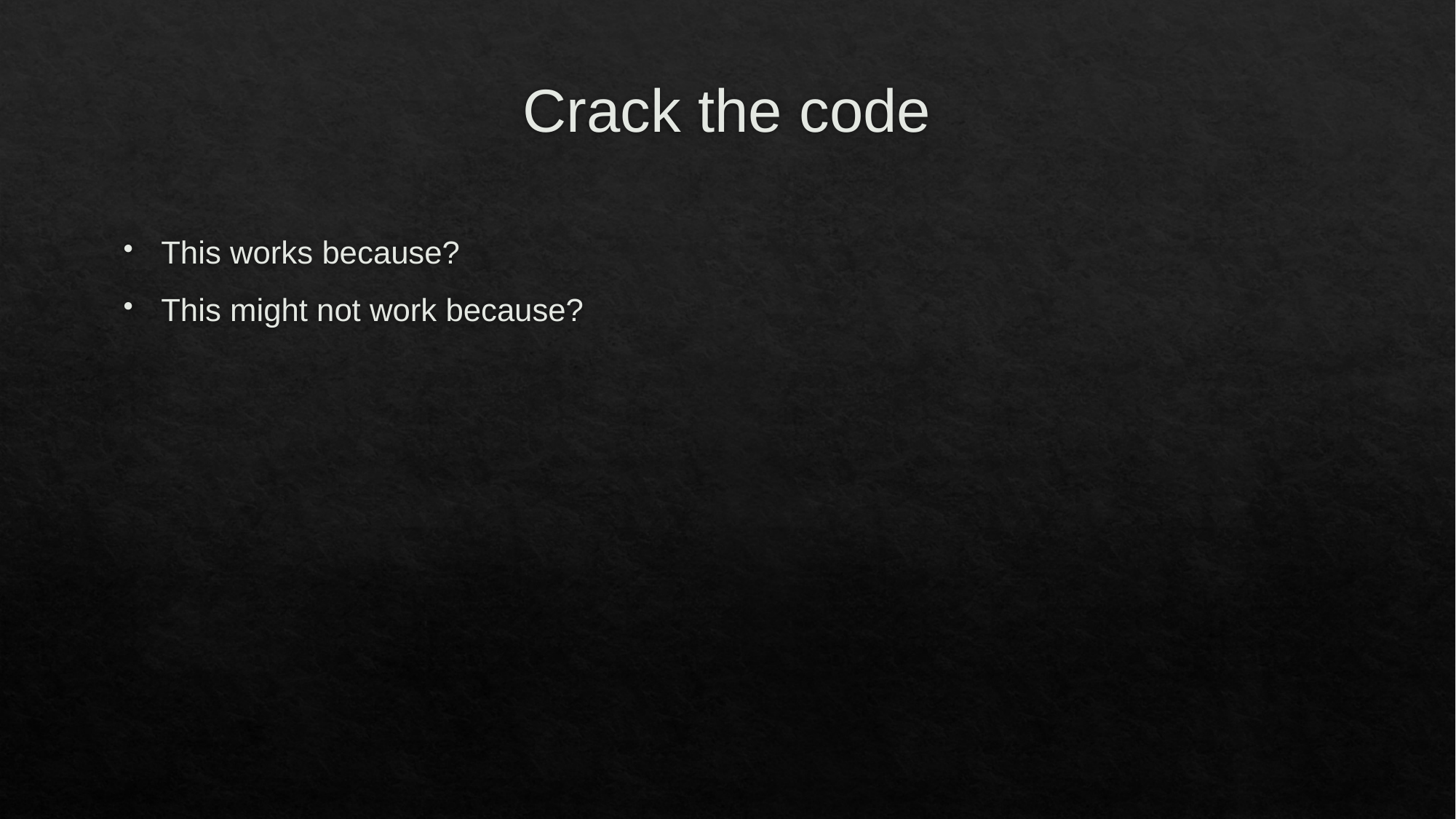

# Crack the code
This works because?
This might not work because?